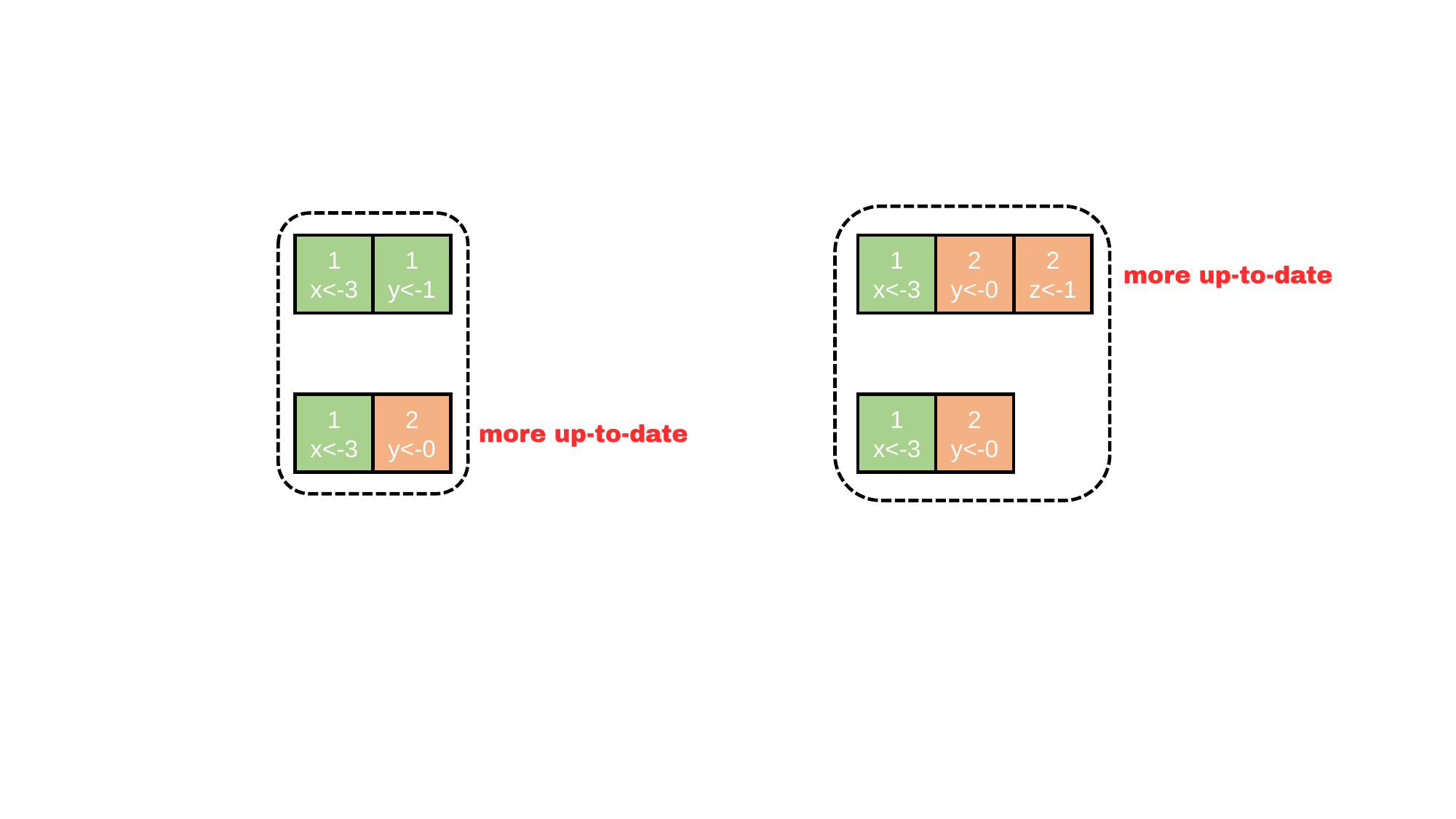

2
z<-1
1
x<-3
2
y<-0
1
x<-3
1
y<-1
more up-to-date
1
x<-3
1
x<-3
2
y<-0
2
y<-0
more up-to-date